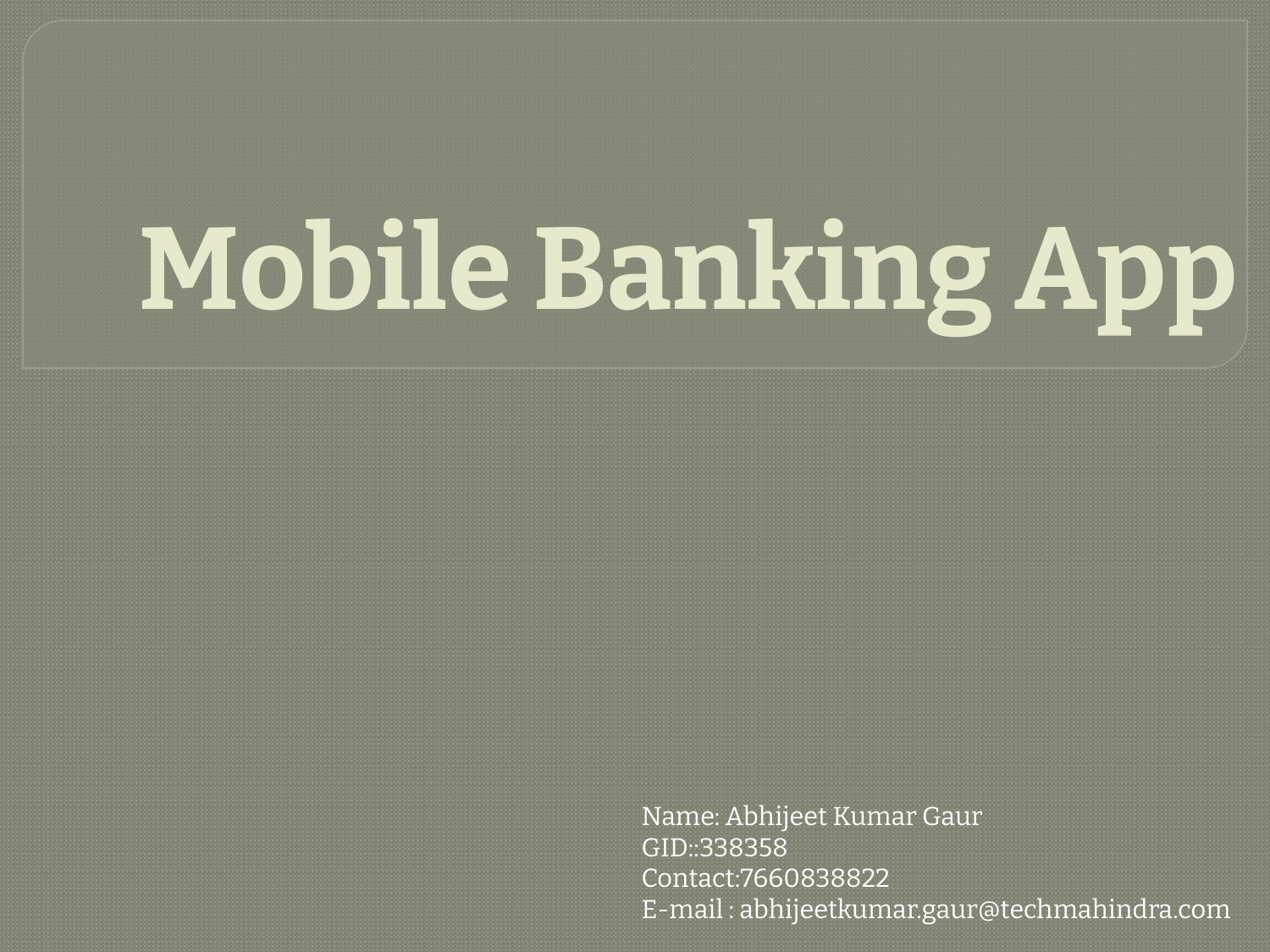

# Mobile Banking App
Name: Abhijeet Kumar Gaur
GID::338358
Contact:7660838822
E-mail : abhijeetkumar.gaur@techmahindra.com